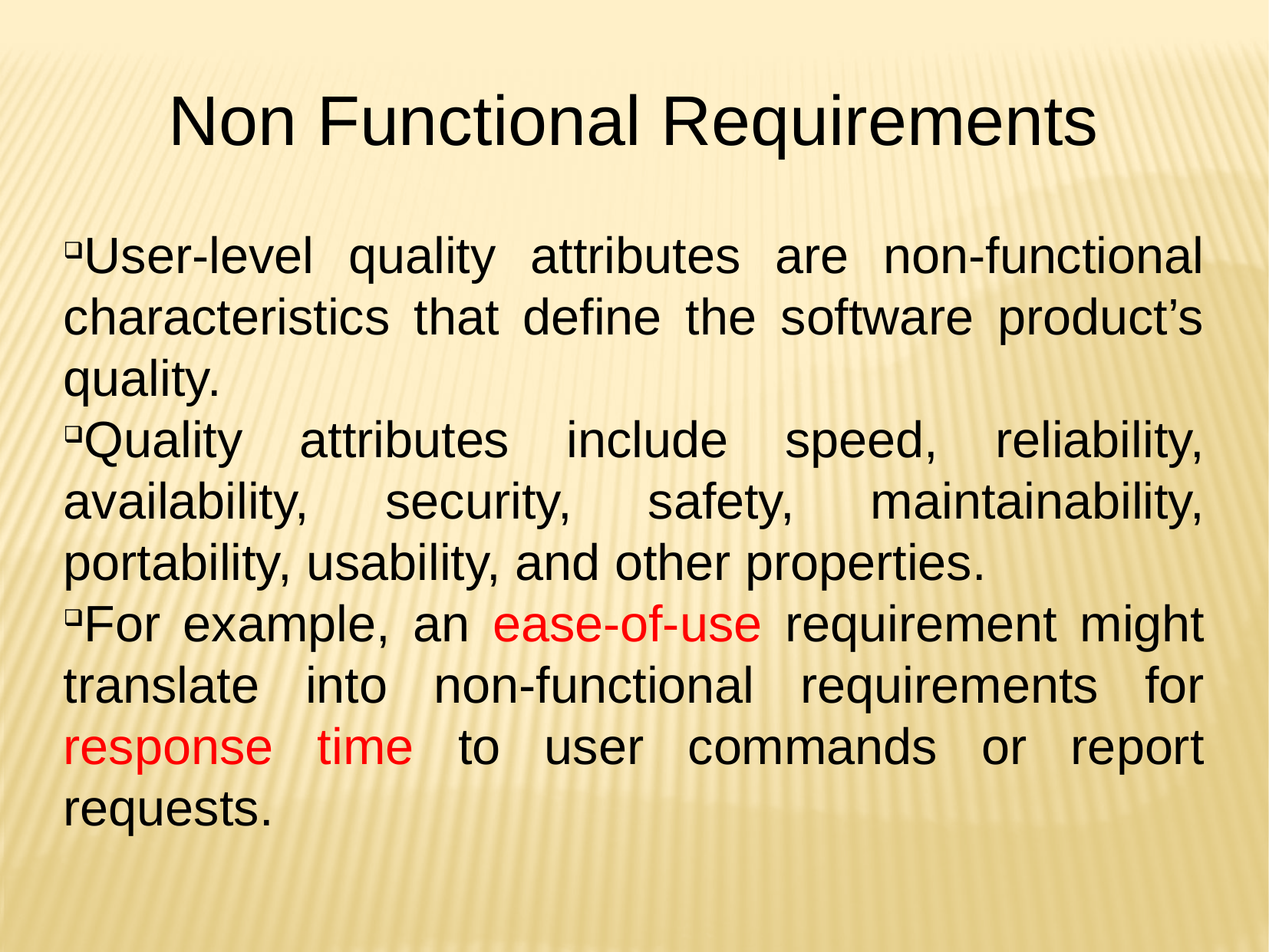

Non Functional Requirements
User-level quality attributes are non-functional characteristics that define the software product’s quality.
Quality attributes include speed, reliability, availability, security, safety, maintainability, portability, usability, and other properties.
For example, an ease-of-use requirement might translate into non-functional requirements for response time to user commands or report requests.